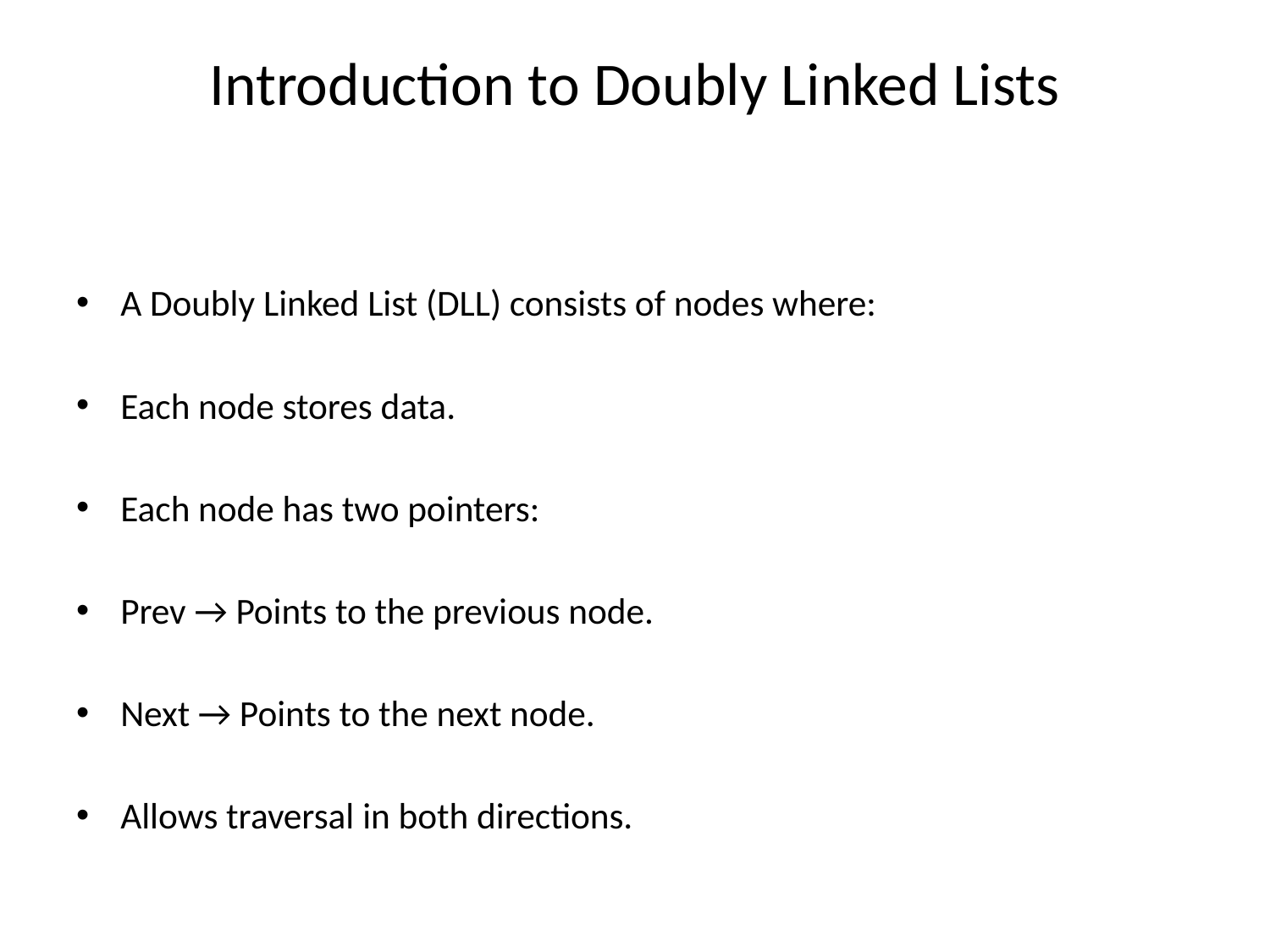

# Introduction to Doubly Linked Lists

A Doubly Linked List (DLL) consists of nodes where:

Each node stores data.

Each node has two pointers:

Prev → Points to the previous node.

Next → Points to the next node.

Allows traversal in both directions.